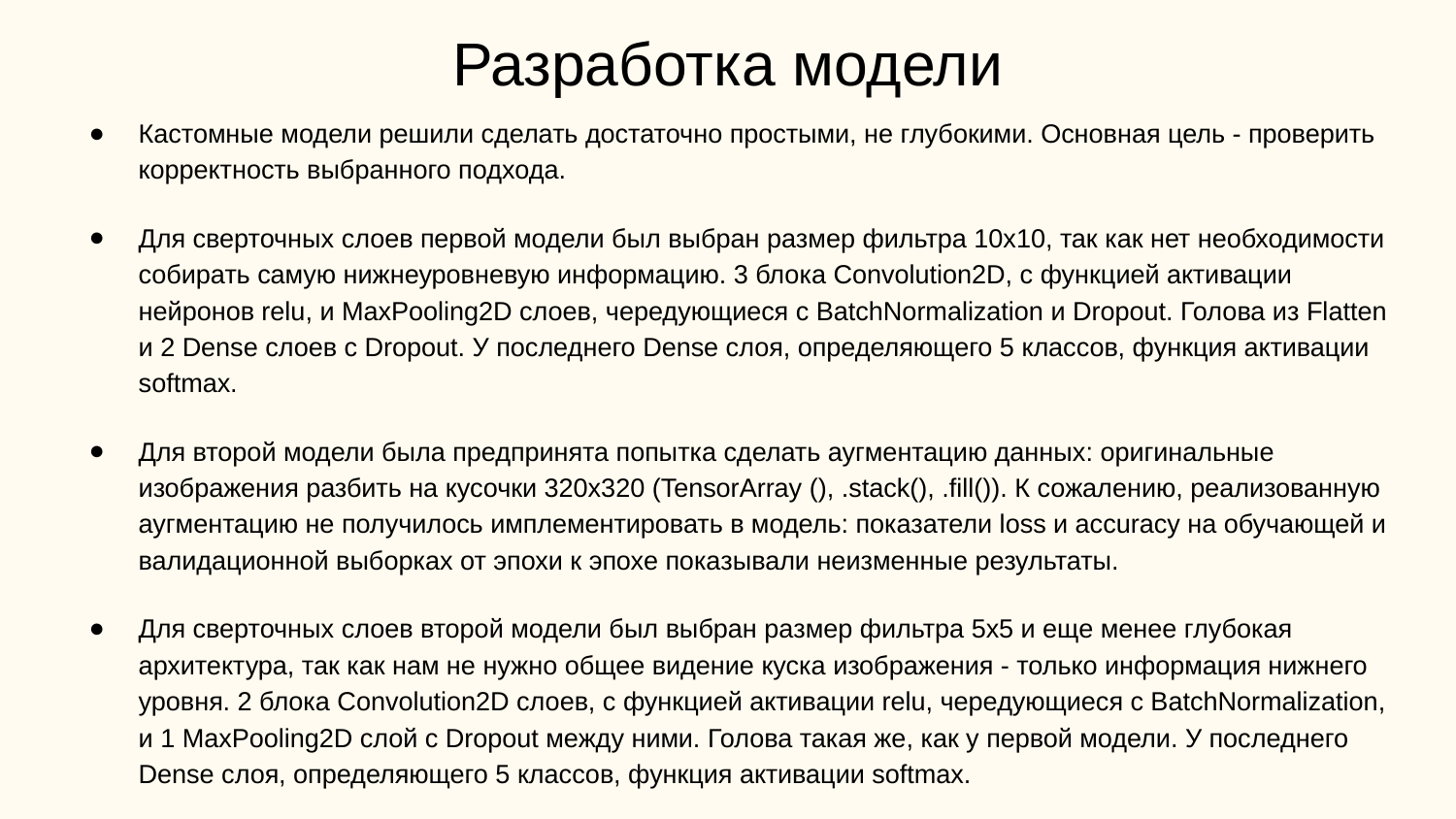

# Разработка модели
Кастомные модели решили сделать достаточно простыми, не глубокими. Основная цель - проверить корректность выбранного подхода.
Для сверточных слоев первой модели был выбран размер фильтра 10х10, так как нет необходимости собирать самую нижнеуровневую информацию. 3 блока Convolution2D, с функцией активации нейронов relu, и MaxPooling2D слоев, чередующиеся с BatchNormalization и Dropout. Голова из Flatten и 2 Dense слоев с Dropout. У последнего Dense слоя, определяющего 5 классов, функция активации softmax.
Для второй модели была предпринята попытка сделать аугментацию данных: оригинальные изображения разбить на кусочки 320х320 (TensorArray (), .stack(), .fill()). К сожалению, реализованную аугментацию не получилось имплементировать в модель: показатели loss и accuracy на обучающей и валидационной выборках от эпохи к эпохе показывали неизменные результаты.
Для сверточных слоев второй модели был выбран размер фильтра 5х5 и еще менее глубокая архитектура, так как нам не нужно общее видение куска изображения - только информация нижнего уровня. 2 блока Convolution2D слоев, с функцией активации relu, чередующиеся с BatchNormalization, и 1 MaxPooling2D слой с Dropout между ними. Голова такая же, как у первой модели. У последнего Dense слоя, определяющего 5 классов, функция активации softmax.